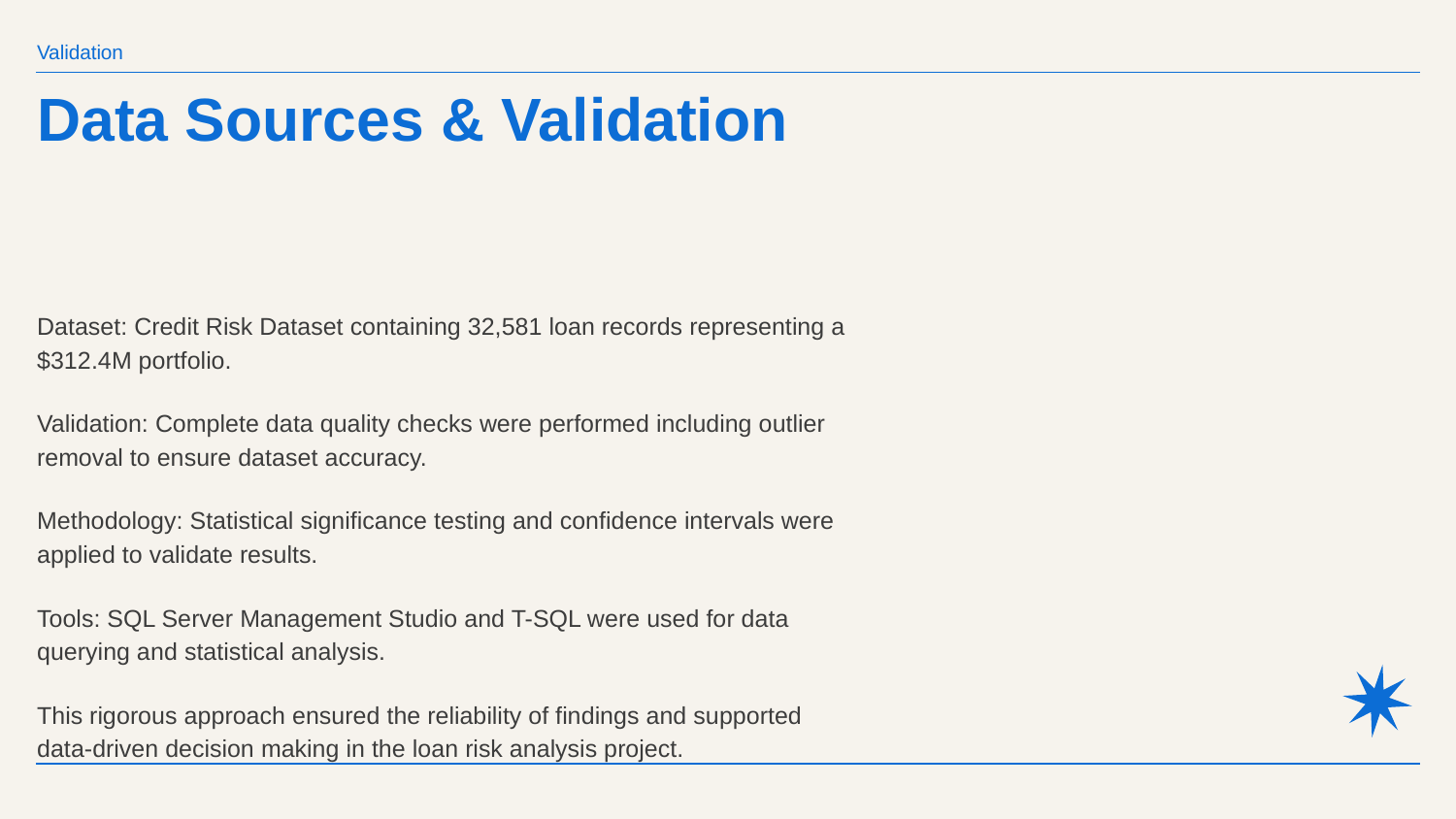

Validation
# Data Sources & Validation
Dataset: Credit Risk Dataset containing 32,581 loan records representing a $312.4M portfolio.
Validation: Complete data quality checks were performed including outlier removal to ensure dataset accuracy.
Methodology: Statistical significance testing and confidence intervals were applied to validate results.
Tools: SQL Server Management Studio and T-SQL were used for data querying and statistical analysis.
This rigorous approach ensured the reliability of findings and supported data-driven decision making in the loan risk analysis project.